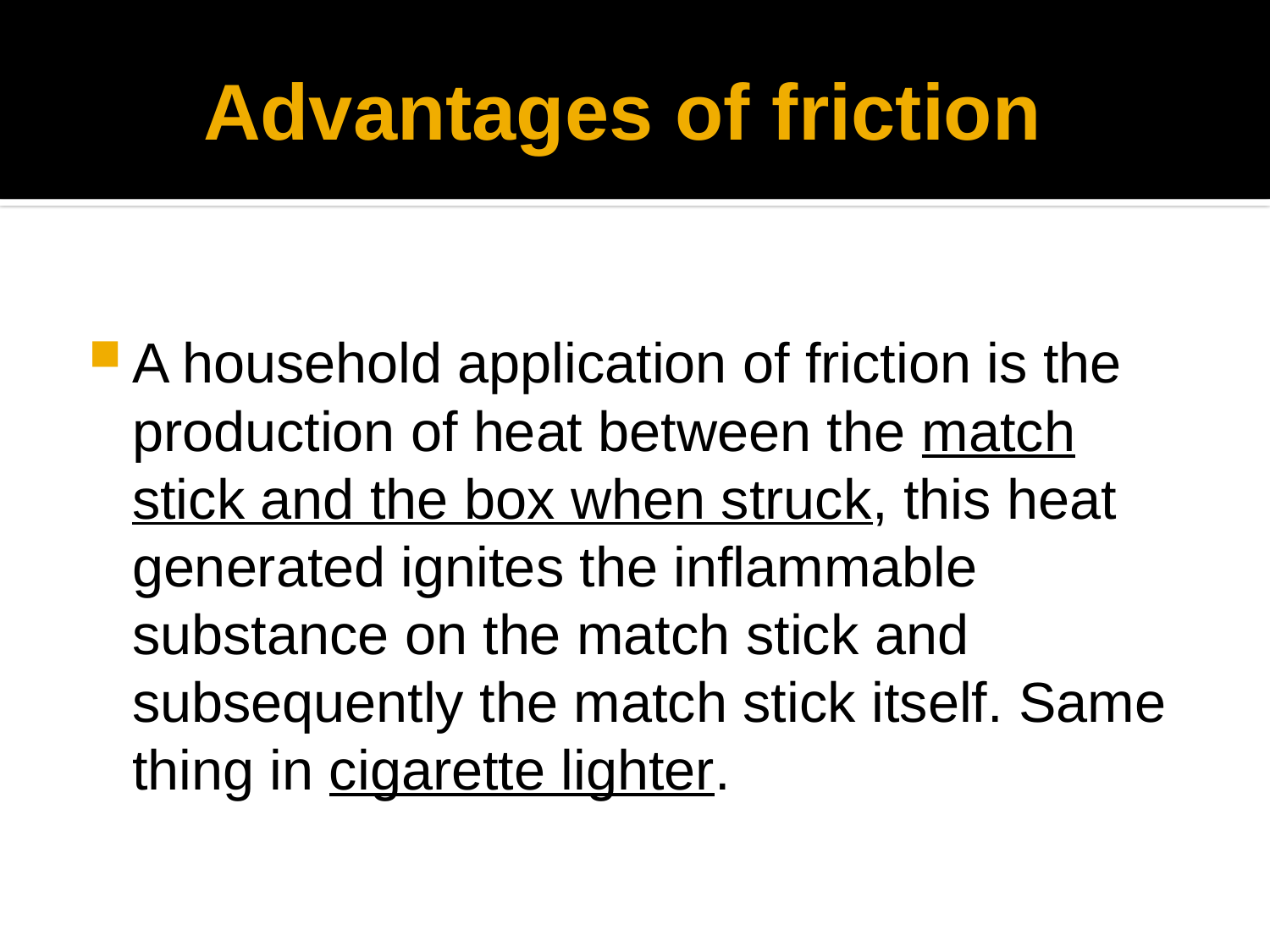

# Advantages of friction

A household application of friction is the production of heat between the match stick and the box when struck, this heat generated ignites the inflammable substance on the match stick and subsequently the match stick itself. Same thing in cigarette lighter.